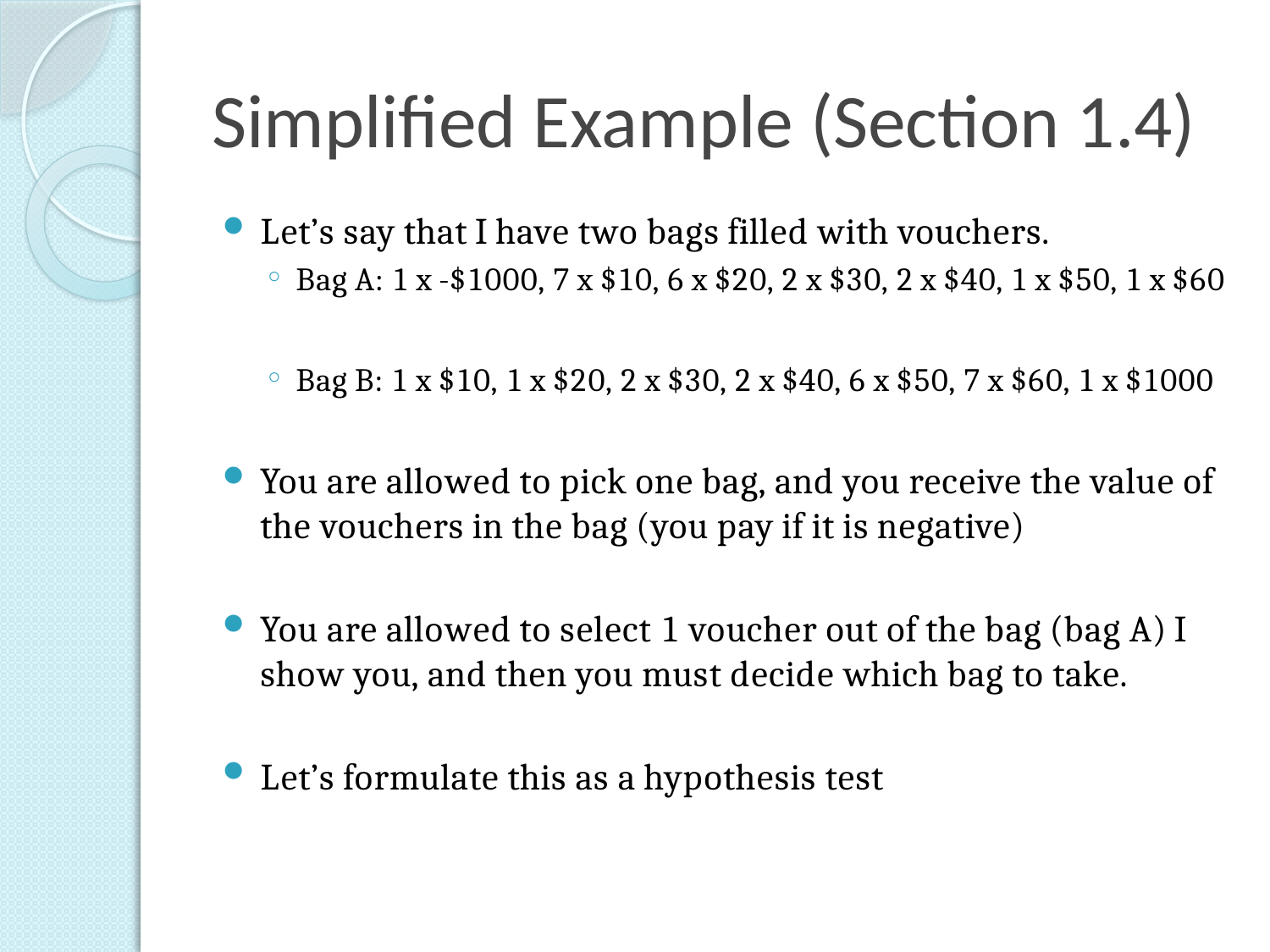

# Simplified Example (Section 1.4)
Let’s say that I have two bags filled with vouchers.
Bag A: 1 x -$1000, 7 x $10, 6 x $20, 2 x $30, 2 x $40, 1 x $50, 1 x $60

Bag B: 1 x $10, 1 x $20, 2 x $30, 2 x $40, 6 x $50, 7 x $60, 1 x $1000

You are allowed to pick one bag, and you receive the value of the vouchers in the bag (you pay if it is negative)

You are allowed to select 1 voucher out of the bag (bag A) I show you, and then you must decide which bag to take.

Let’s formulate this as a hypothesis test